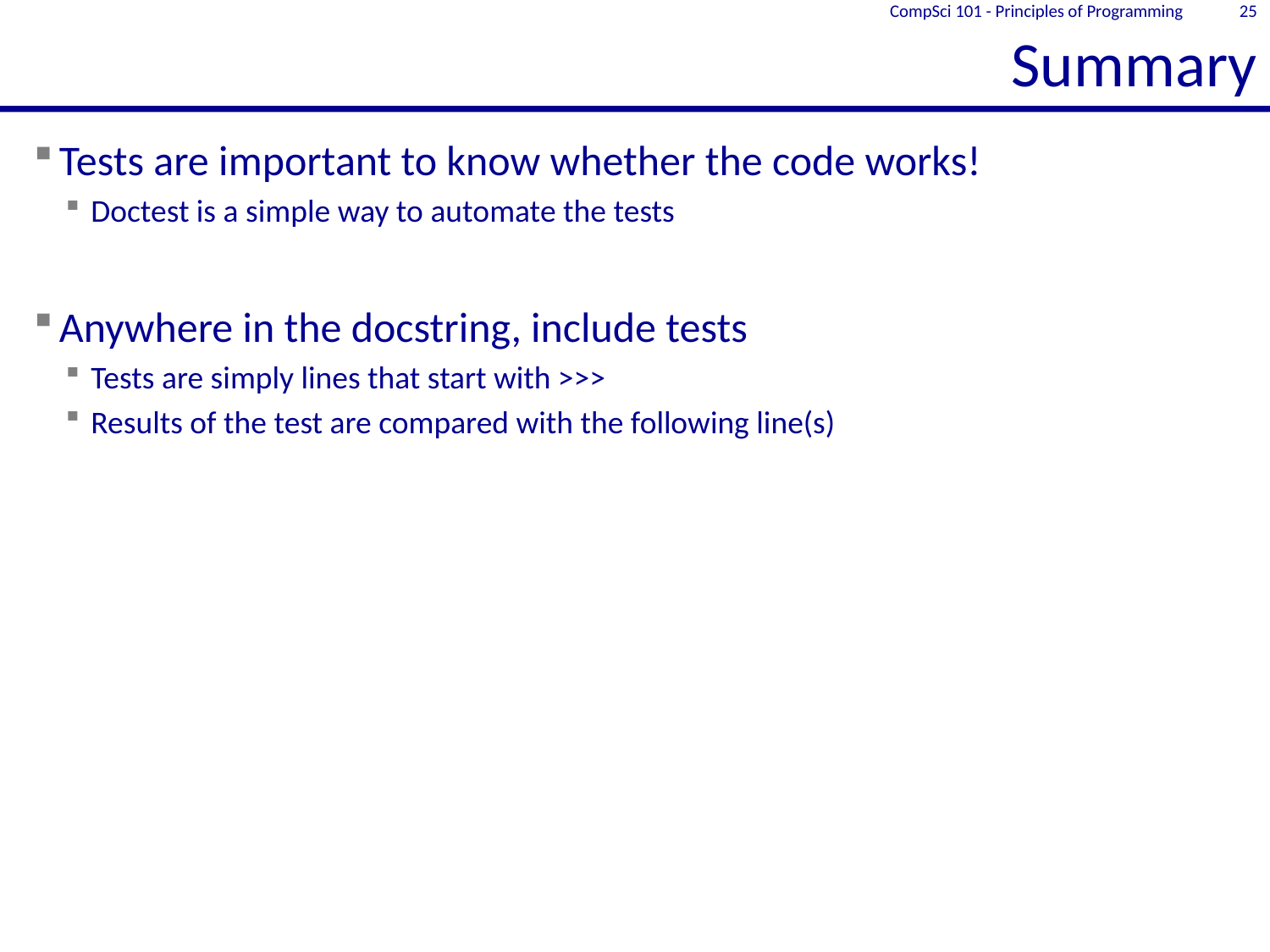

# Summary
CompSci 101 - Principles of Programming
25
Tests are important to know whether the code works!
Doctest is a simple way to automate the tests

Anywhere in the docstring, include tests
Tests are simply lines that start with >>>
Results of the test are compared with the following line(s)